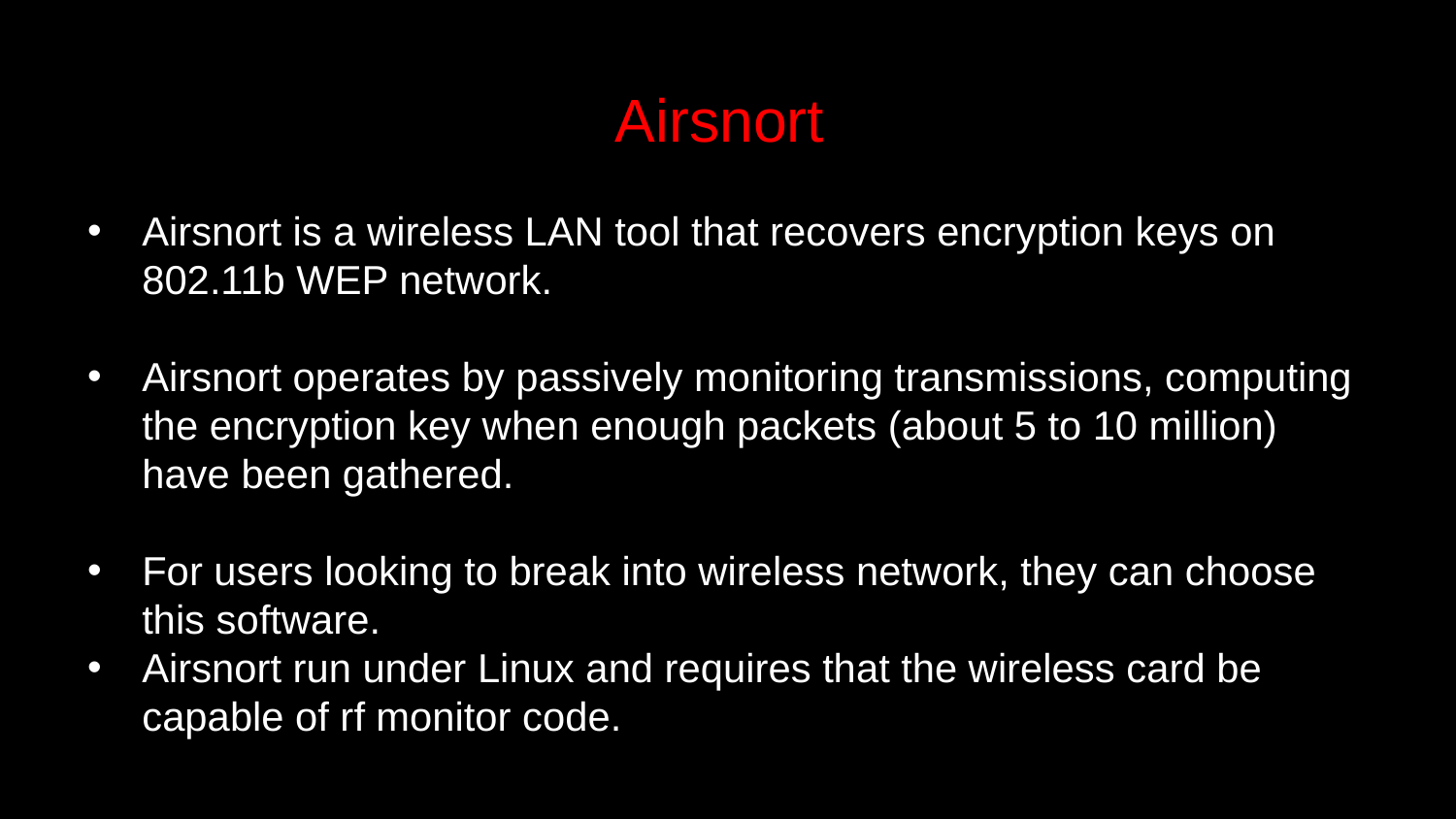

# Airsnort
Airsnort is a wireless LAN tool that recovers encryption keys on 802.11b WEP network.

Airsnort operates by passively monitoring transmissions, computing the encryption key when enough packets (about 5 to 10 million) have been gathered.

For users looking to break into wireless network, they can choose this software.
Airsnort run under Linux and requires that the wireless card be capable of rf monitor code.